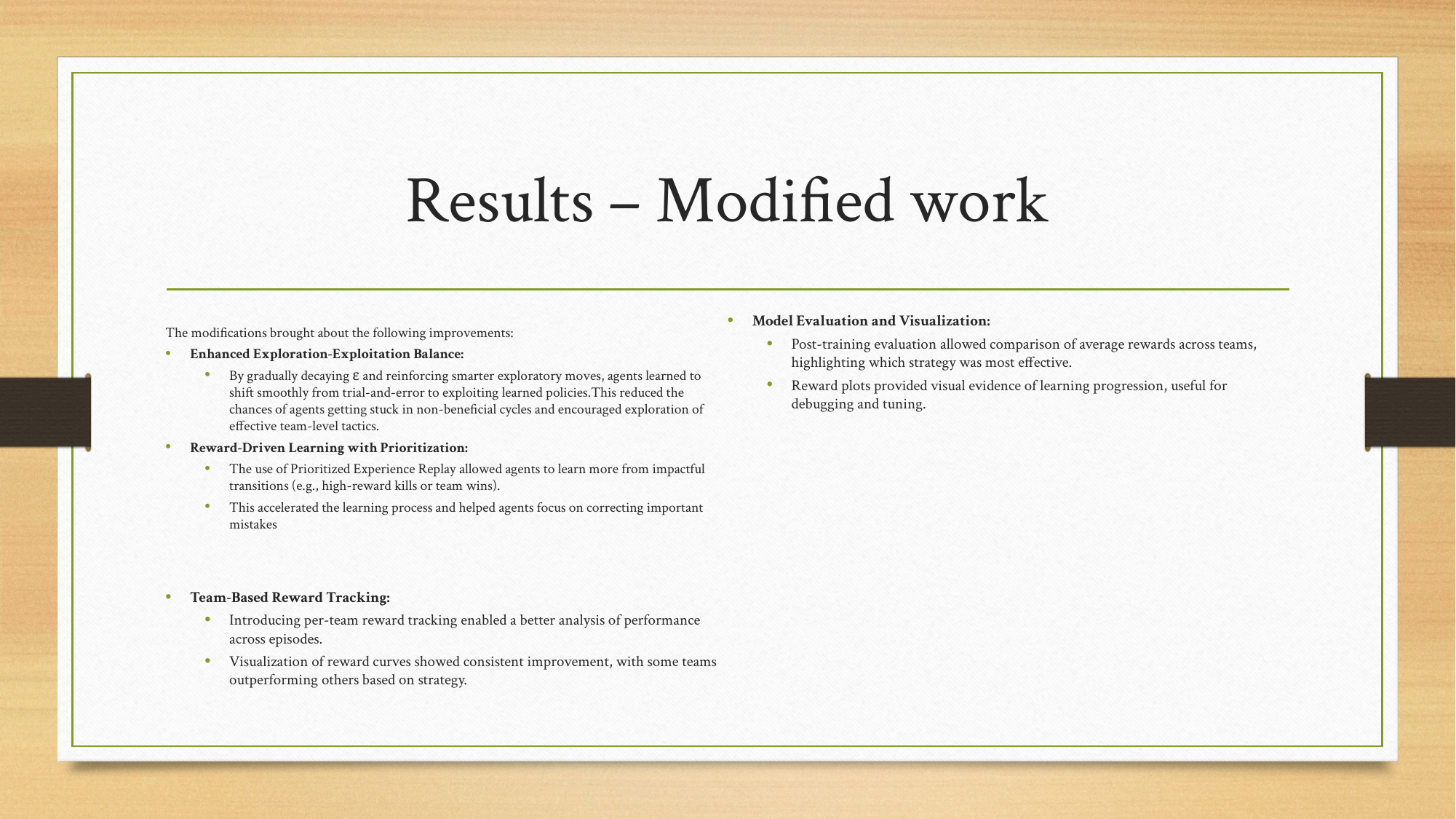

# Results – Modified work

The modifications brought about the following improvements:
Enhanced Exploration-Exploitation Balance:
By gradually decaying ε and reinforcing smarter exploratory moves, agents learned to shift smoothly from trial-and-error to exploiting learned policies.This reduced the chances of agents getting stuck in non-beneficial cycles and encouraged exploration of effective team-level tactics.
Reward-Driven Learning with Prioritization:
The use of Prioritized Experience Replay allowed agents to learn more from impactful transitions (e.g., high-reward kills or team wins).
This accelerated the learning process and helped agents focus on correcting important mistakes

Team-Based Reward Tracking:
Introducing per-team reward tracking enabled a better analysis of performance across episodes.
Visualization of reward curves showed consistent improvement, with some teams outperforming others based on strategy.
Model Evaluation and Visualization:
Post-training evaluation allowed comparison of average rewards across teams, highlighting which strategy was most effective.
Reward plots provided visual evidence of learning progression, useful for debugging and tuning.